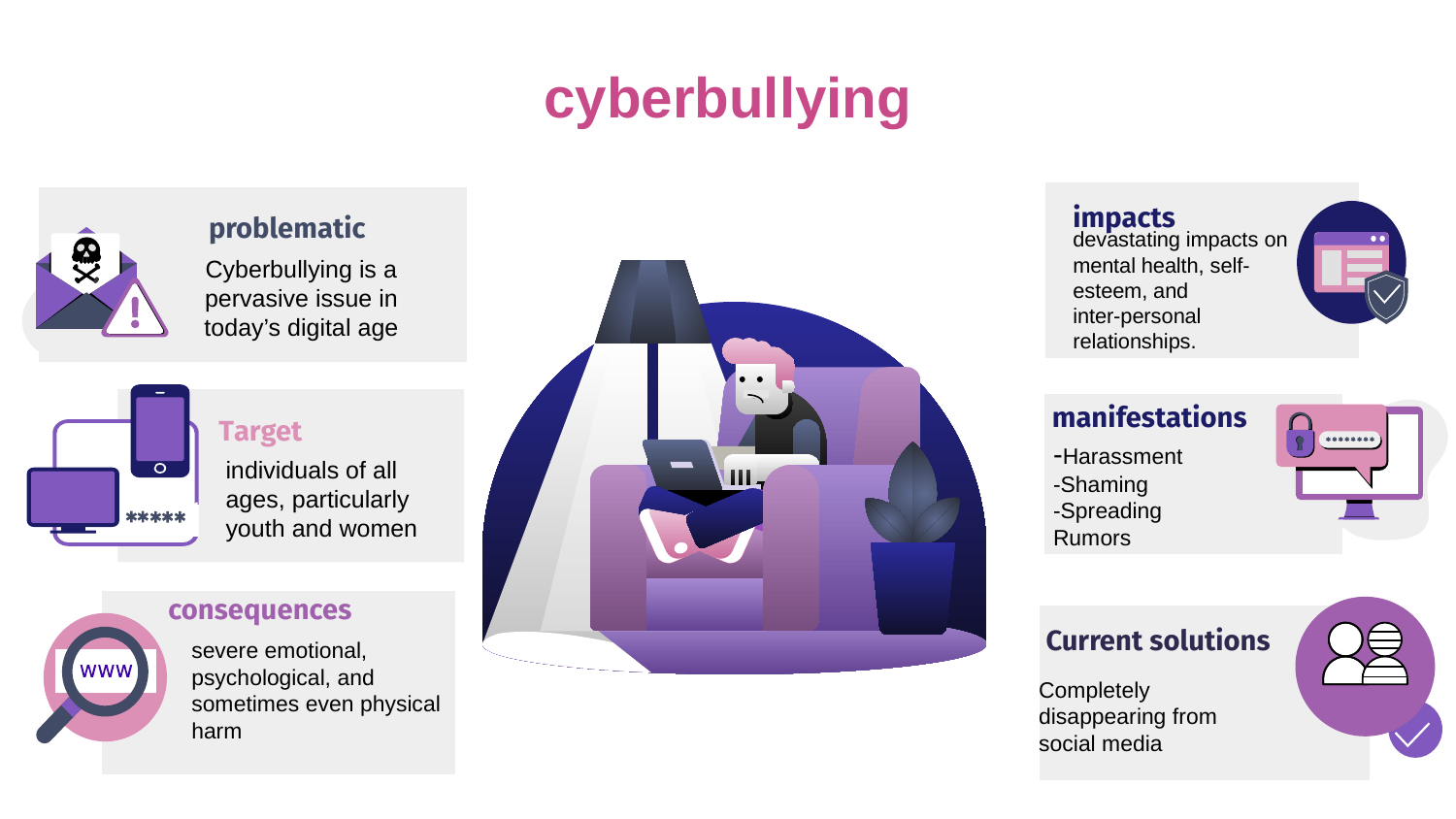

# cyberbullying

impacts
devastating impacts on mental health, self-esteem, and           inter-personal relationships.
problematic
Cyberbullying is a pervasive issue in today’s digital age

manifestations

Target
individuals of all ages, particularly youth and women
-Harassment
-Shaming
-Spreading Rumors

consequences
severe emotional, psychological, and sometimes even physical harm

Current solutions
Completely disappearing from social media